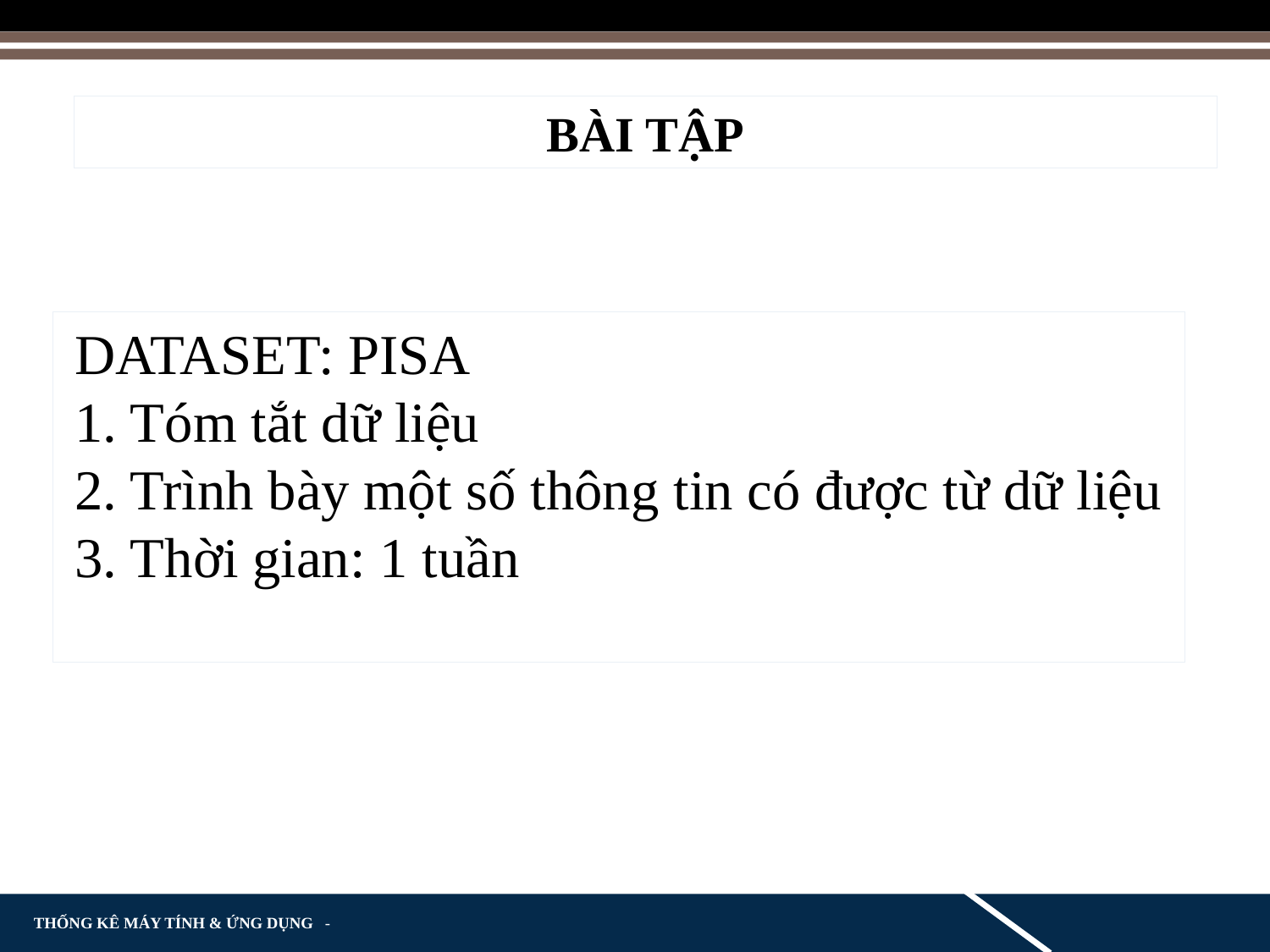

BÀI TẬP
DATASET: PISA
1. Tóm tắt dữ liệu
2. Trình bày một số thông tin có được từ dữ liệu
3. Thời gian: 1 tuần